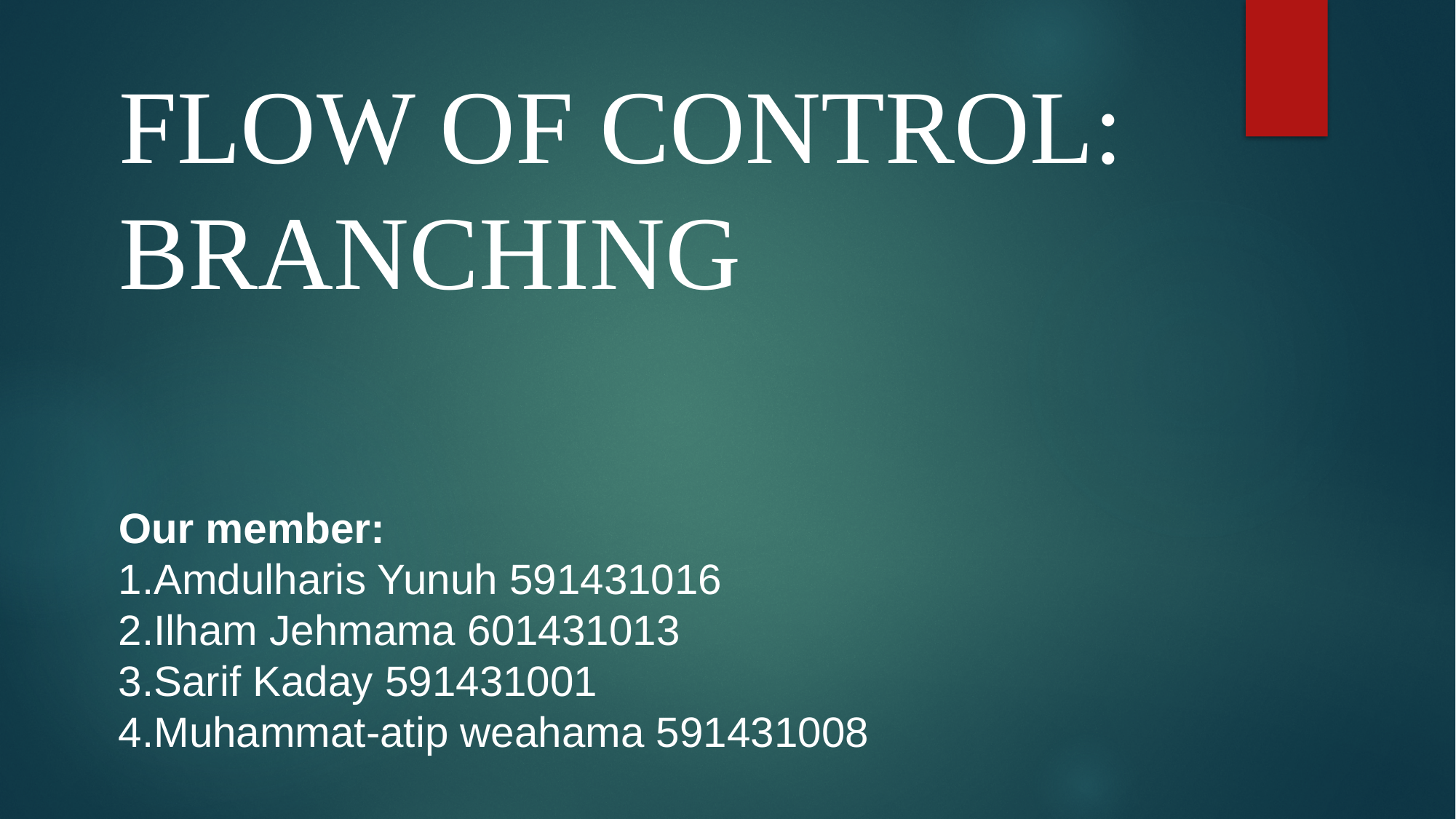

# FLOW OF CONTROL: BRANCHING
Our member:
1.Amdulharis Yunuh 591431016
2.Ilham Jehmama 601431013
3.Sarif Kaday 591431001
4.Muhammat-atip weahama 591431008